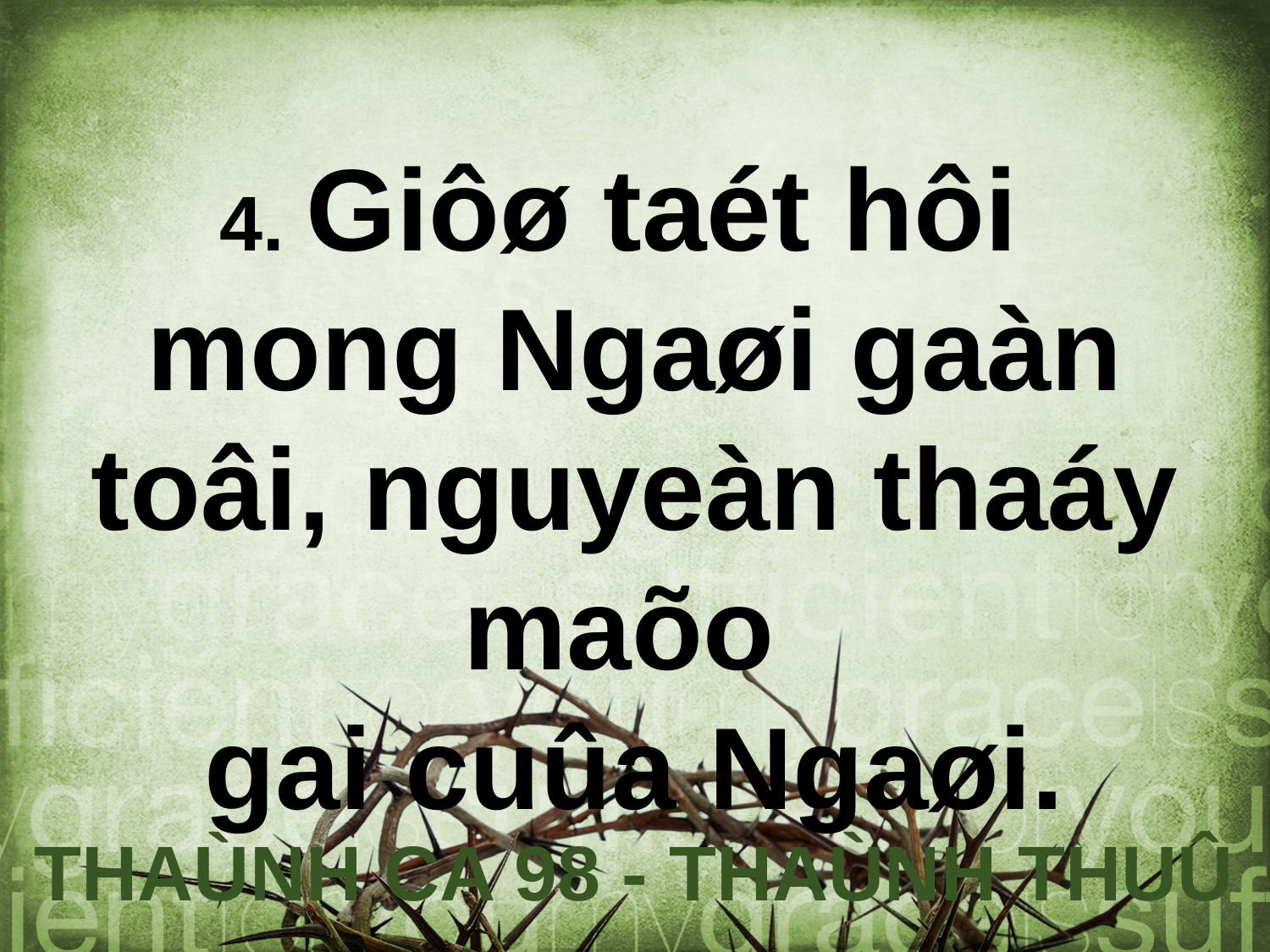

4. Giôø taét hôi
mong Ngaøi gaàn toâi, nguyeàn thaáy maõo
gai cuûa Ngaøi.
THAÙNH CA 98 - THAÙNH THUÛ